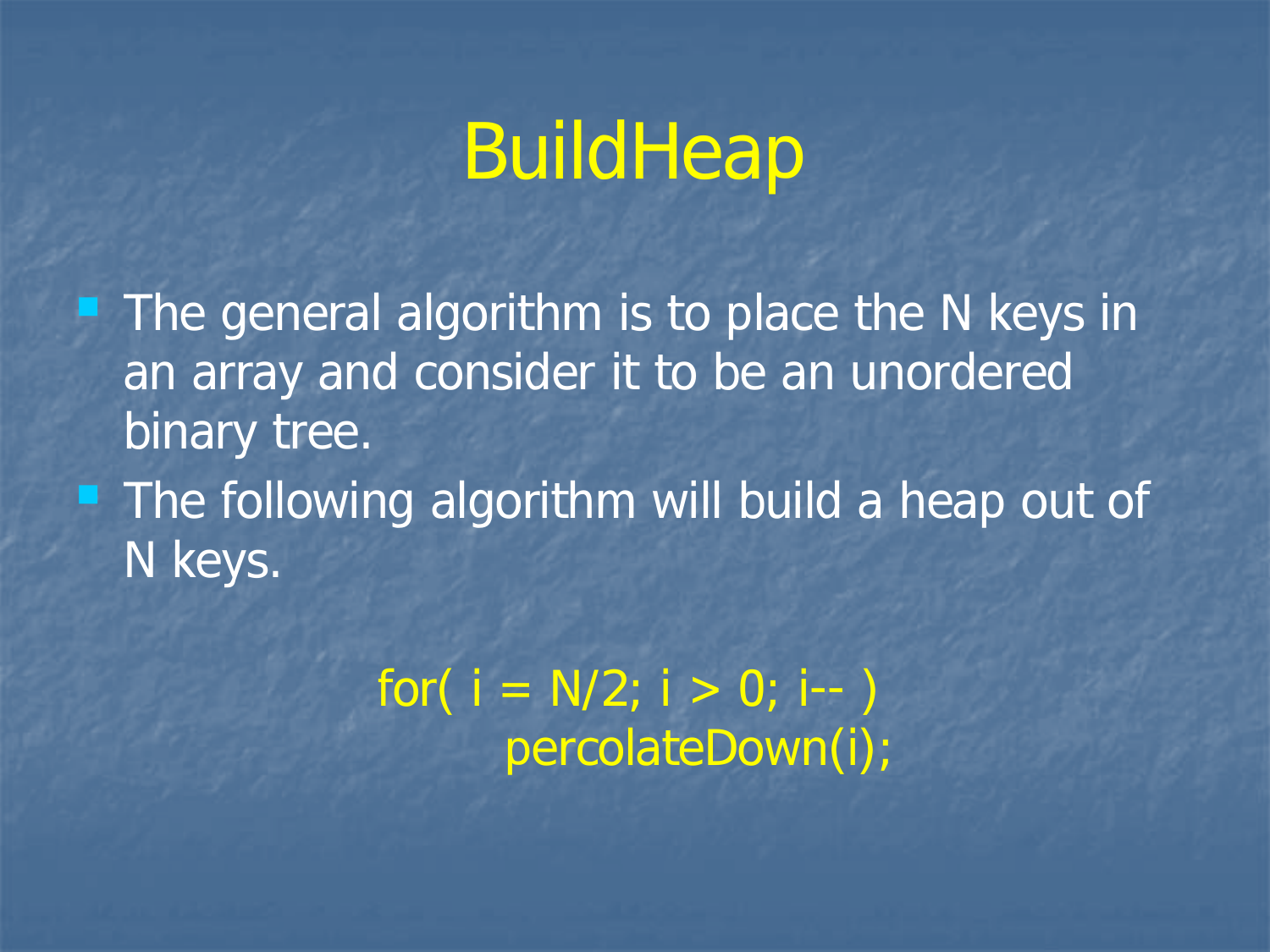

# BuildHeap
The general algorithm is to place the N keys in an array and consider it to be an unordered binary tree.
The following algorithm will build a heap out of N keys.
			for( i = N/2; i > 0; i-- ) 					percolateDown(i);